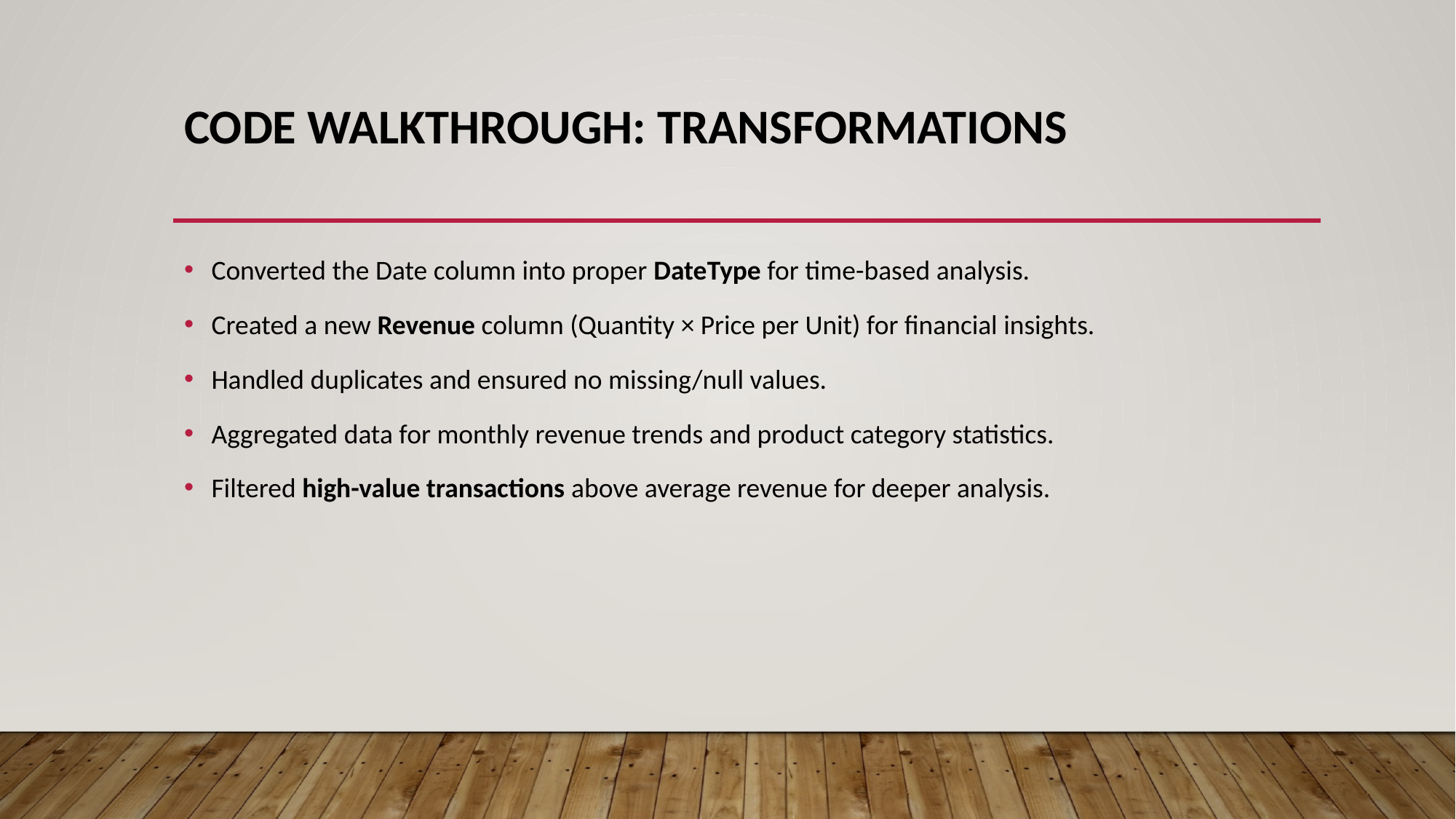

# Code Walkthrough: transformations
Converted the Date column into proper DateType for time-based analysis.
Created a new Revenue column (Quantity × Price per Unit) for financial insights.
Handled duplicates and ensured no missing/null values.
Aggregated data for monthly revenue trends and product category statistics.
Filtered high-value transactions above average revenue for deeper analysis.